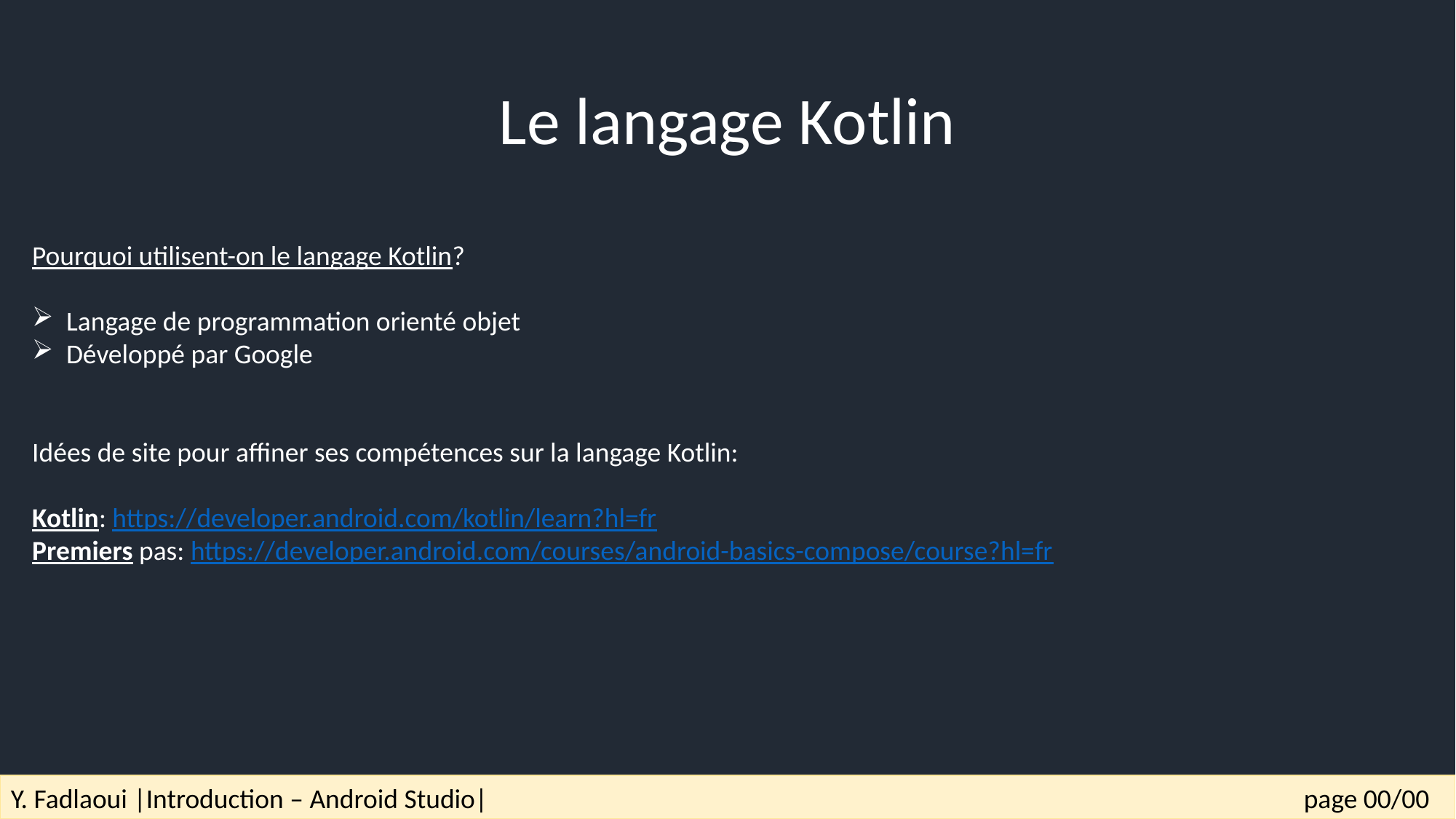

# Le langage Kotlin
Pourquoi utilisent-on le langage Kotlin?

Langage de programmation orienté objet
Développé par Google

Idées de site pour affiner ses compétences sur la langage Kotlin:

Kotlin: https://developer.android.com/kotlin/learn?hl=fr
Premiers pas: https://developer.android.com/courses/android-basics-compose/course?hl=fr

Y. Fadlaoui |Introduction – Android Studio|				           		               	               page 00/00